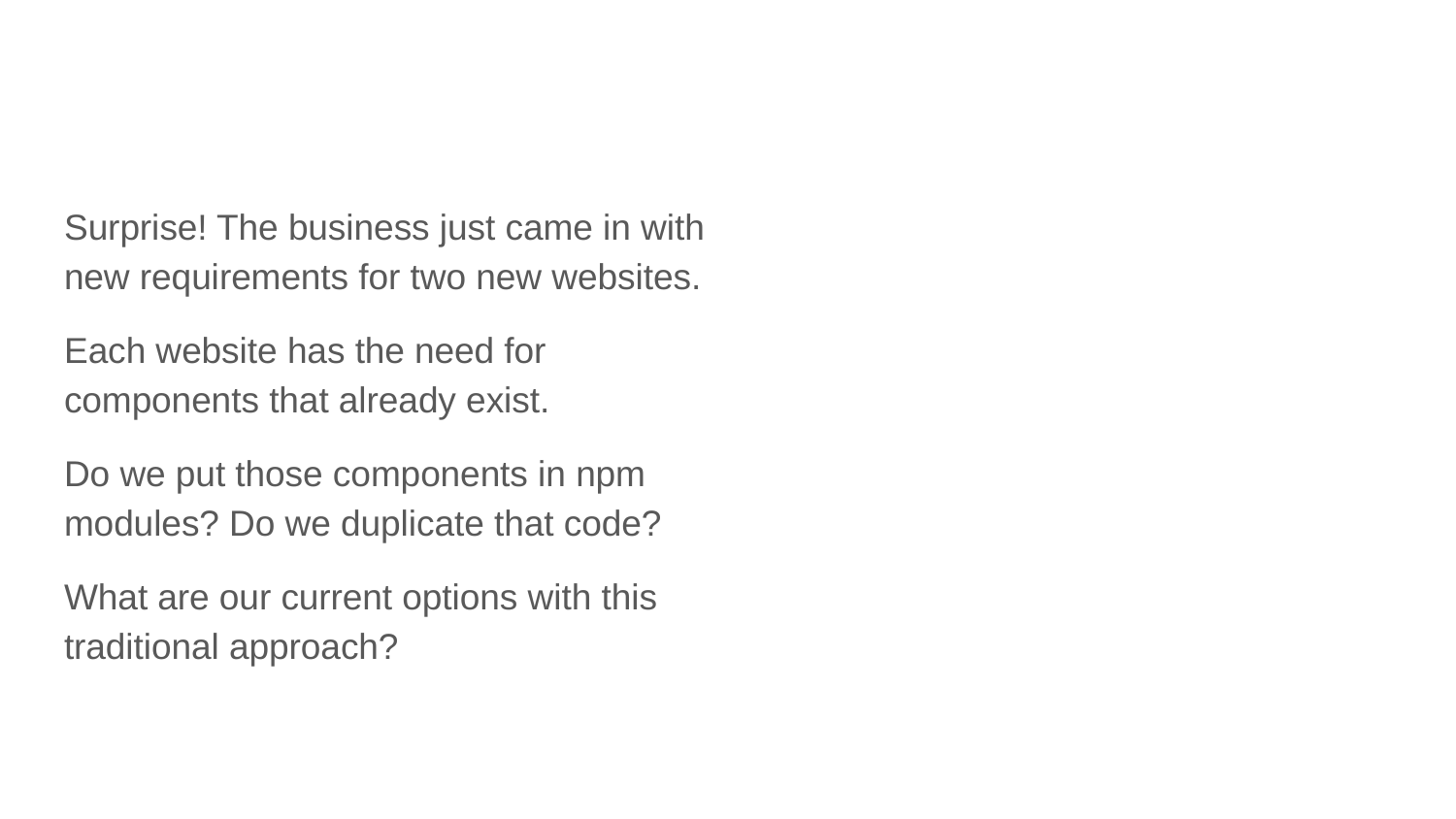

#
Surprise! The business just came in with new requirements for two new websites.
Each website has the need for components that already exist.
Do we put those components in npm modules? Do we duplicate that code?
What are our current options with this traditional approach?